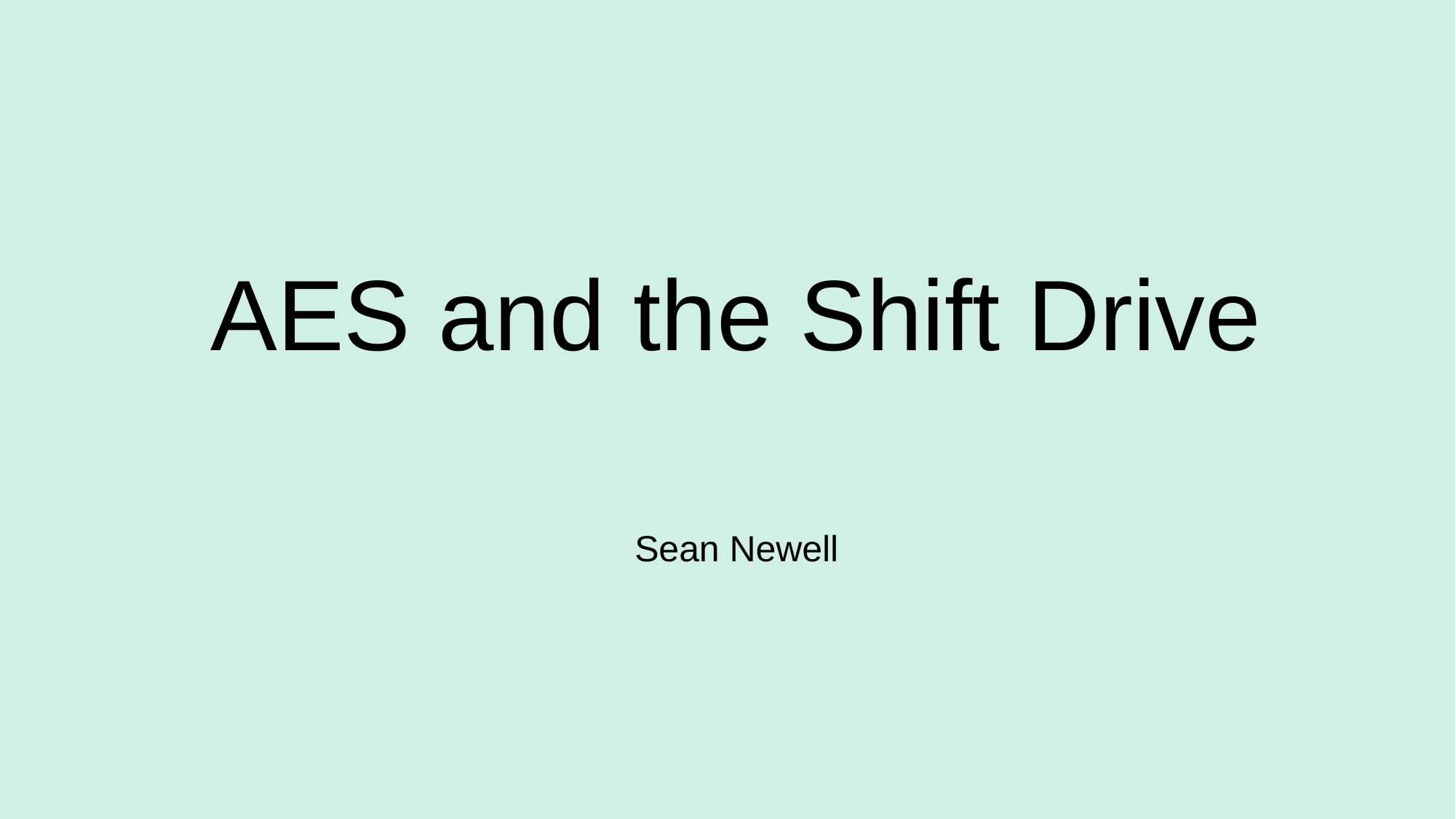

AES and the Shift Drive
Sean Newell